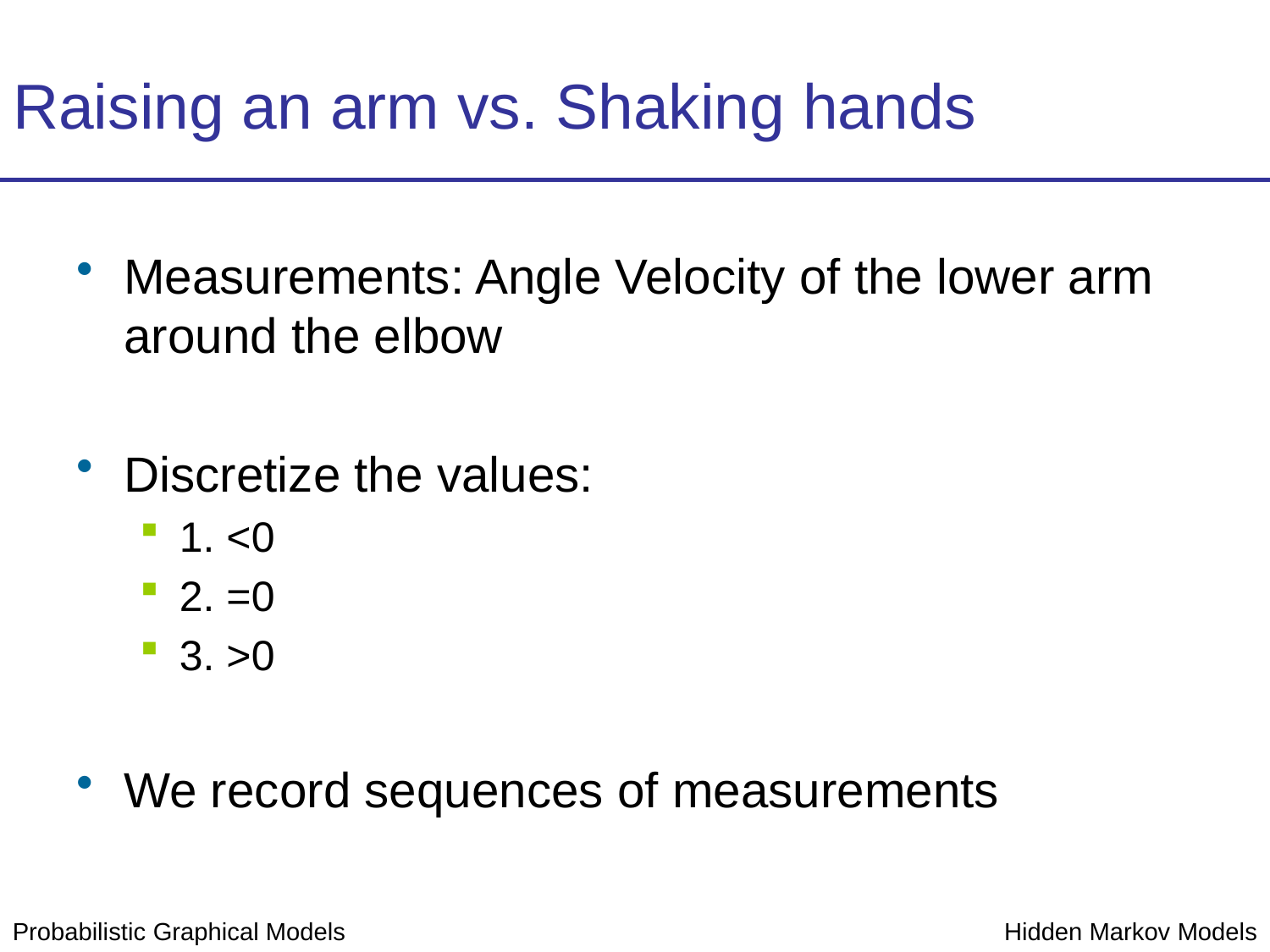

# Raising an arm vs. Shaking hands
Measurements: Angle Velocity of the lower arm around the elbow

Discretize the values:
1. <0
2. =0
3. >0

We record sequences of measurements